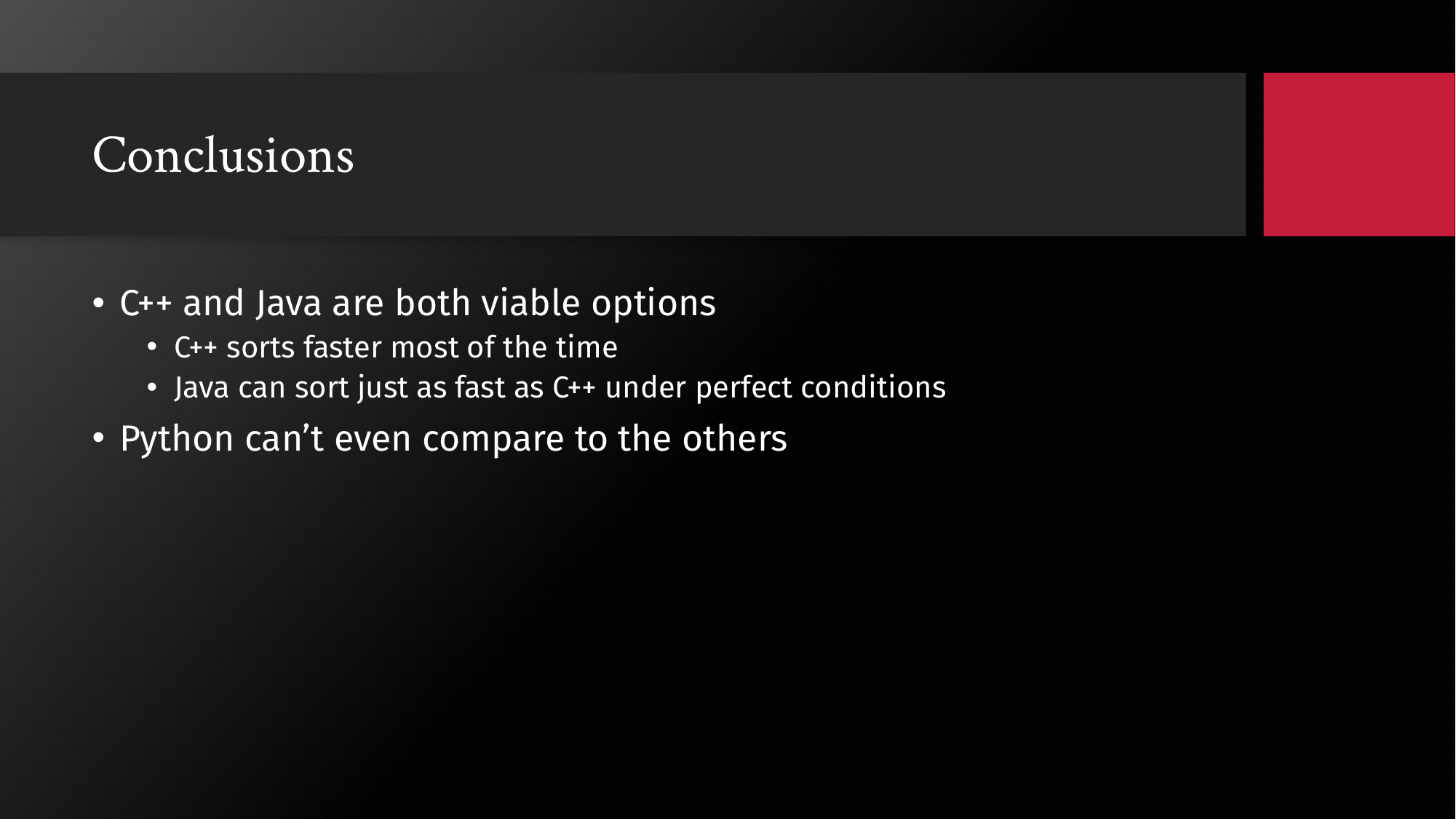

# Conclusions
C++ and Java are both viable options
C++ sorts faster most of the time
Java can sort just as fast as C++ under perfect conditions
Python can’t even compare to the others